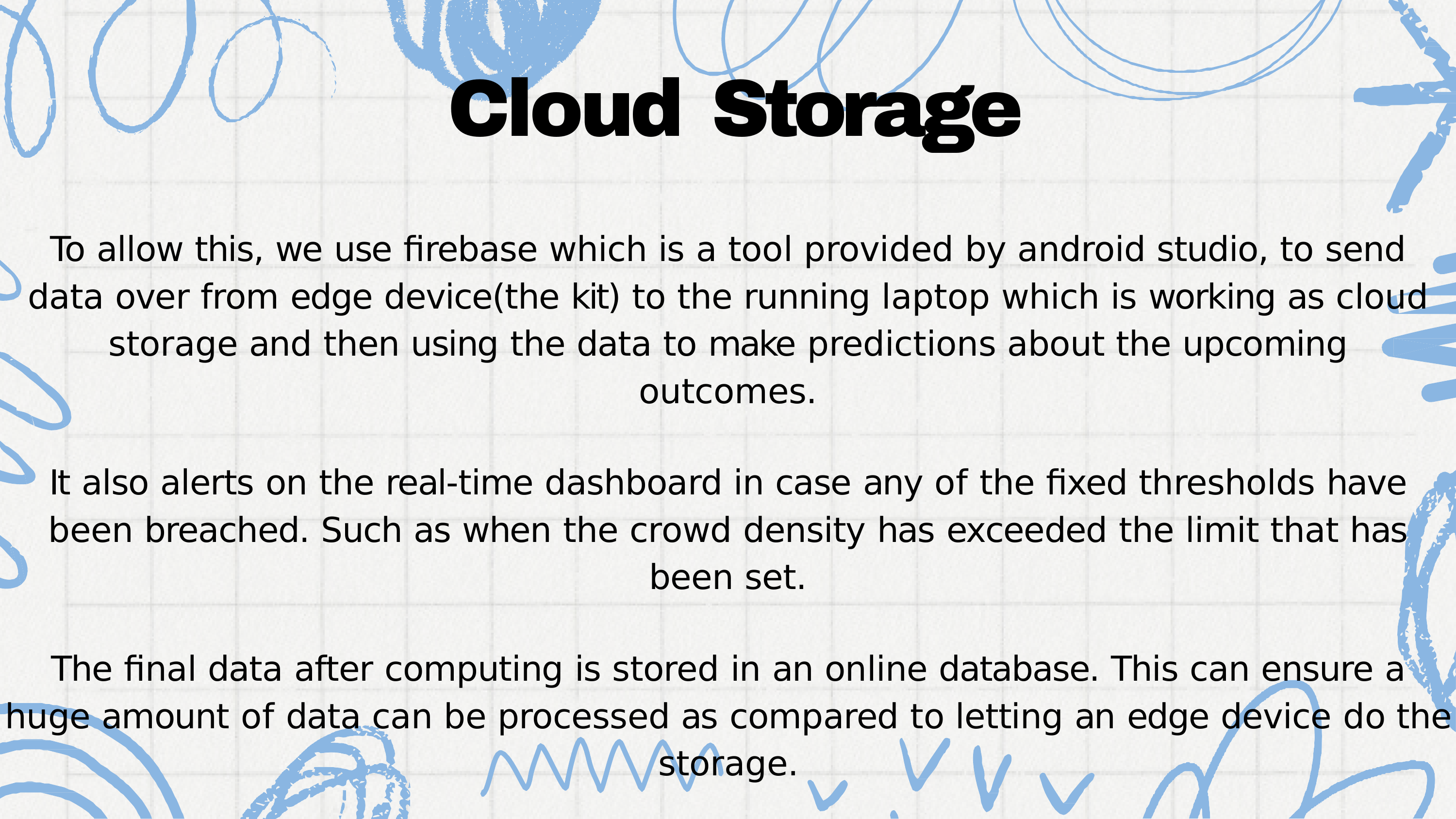

# Cloud Storage
To allow this, we use firebase which is a tool provided by android studio, to send data over from edge device(the kit) to the running laptop which is working as cloud storage and then using the data to make predictions about the upcoming outcomes.

It also alerts on the real-time dashboard in case any of the fixed thresholds have been breached. Such as when the crowd density has exceeded the limit that has been set.

The final data after computing is stored in an online database. This can ensure a huge amount of data can be processed as compared to letting an edge device do the storage.